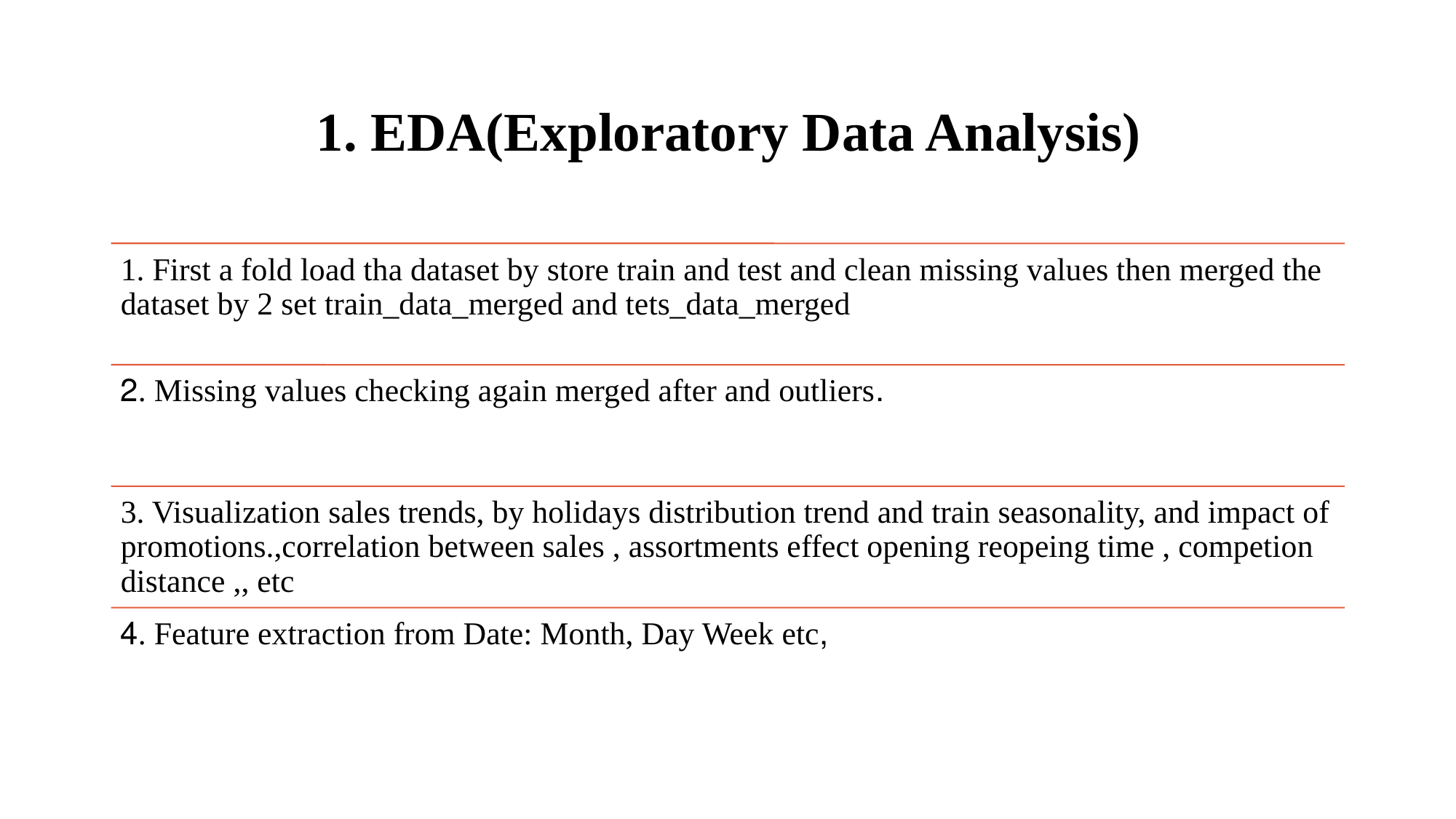

# 1. EDA(Exploratory Data Analysis)
1. First a fold load tha dataset by store train and test and clean missing values then merged the dataset by 2 set train_data_merged and tets_data_merged
2. Missing values checking again merged after and outliers.
3. Visualization sales trends, by holidays distribution trend and train seasonality, and impact of promotions.,correlation between sales , assortments effect opening reopeing time , competion distance ,, etc
4. Feature extraction from Date: Month, Day Week etc,